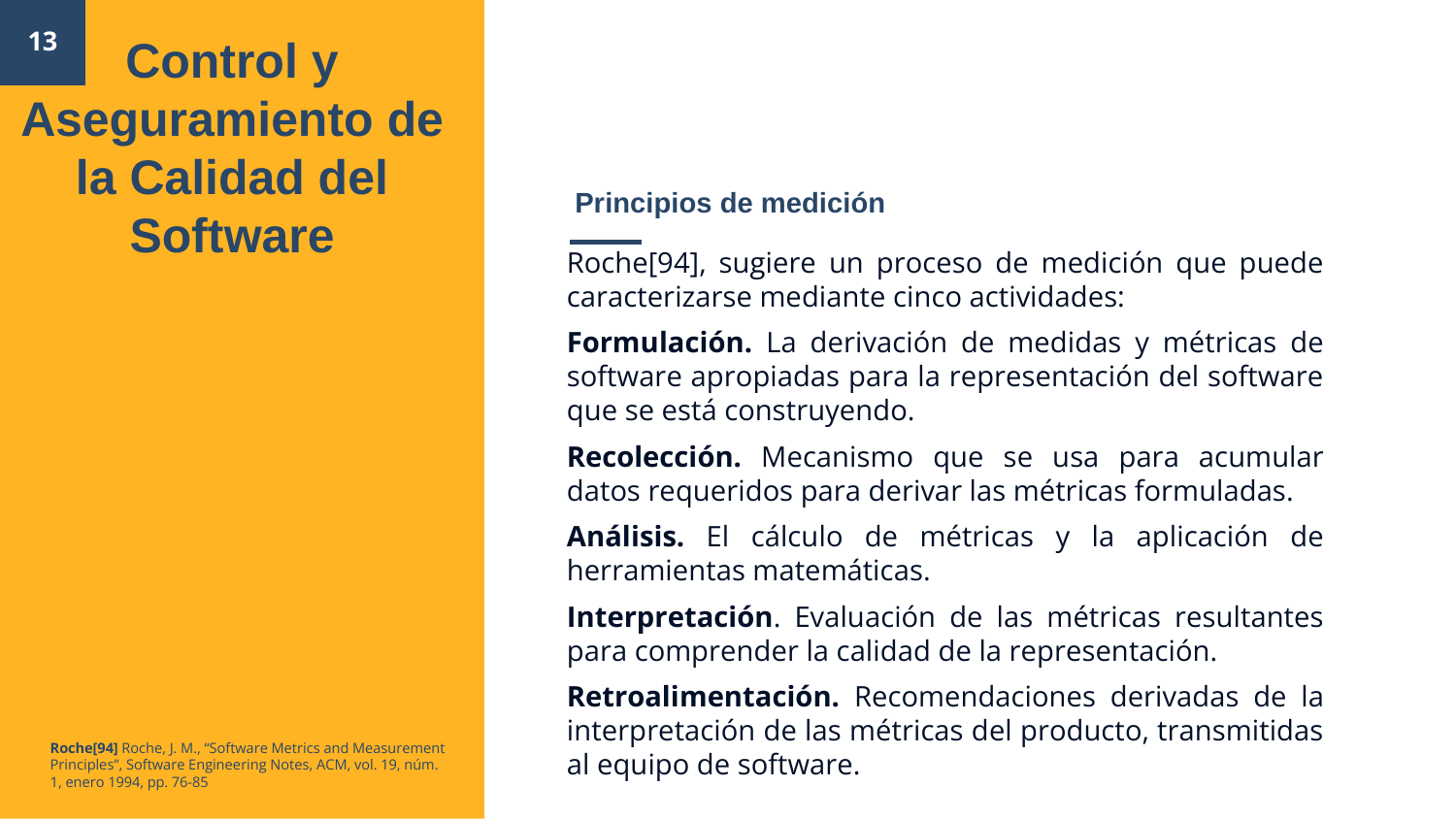

Control y Aseguramiento de la Calidad del Software
13
# Principios de medición
Roche[94], sugiere un proceso de medición que puede caracterizarse mediante cinco actividades:
Formulación. La derivación de medidas y métricas de software apropiadas para la representación del software que se está construyendo.
Recolección. Mecanismo que se usa para acumular datos requeridos para derivar las métricas formuladas.
Análisis. El cálculo de métricas y la aplicación de herramientas matemáticas.
Interpretación. Evaluación de las métricas resultantes para comprender la calidad de la representación.
Retroalimentación. Recomendaciones derivadas de la interpretación de las métricas del producto, transmitidas al equipo de software.

Roche[94] Roche, J. M., “Software Metrics and Measurement Principles”, Software Engineering Notes, ACM, vol. 19, núm. 1, enero 1994, pp. 76-85